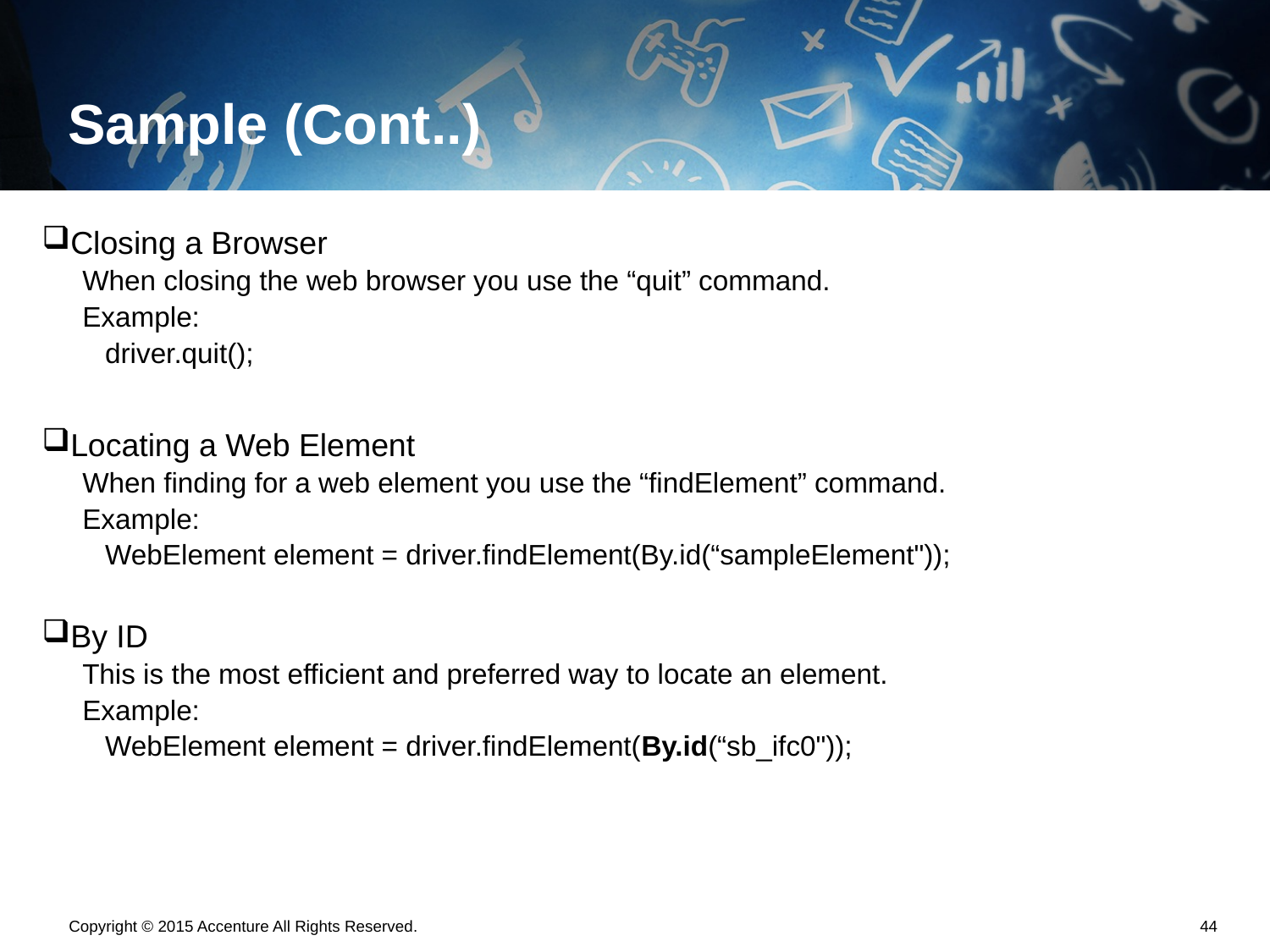

# Sample (Cont..)
Closing a Browser
When closing the web browser you use the “quit” command.
Example:
driver.quit();

Locating a Web Element
When finding for a web element you use the “findElement” command.
Example:
WebElement element = driver.findElement(By.id(“sampleElement"));

By ID
This is the most efficient and preferred way to locate an element.
Example:
WebElement element = driver.findElement(By.id(“sb_ifc0"));
Copyright © 2015 Accenture All Rights Reserved.
44